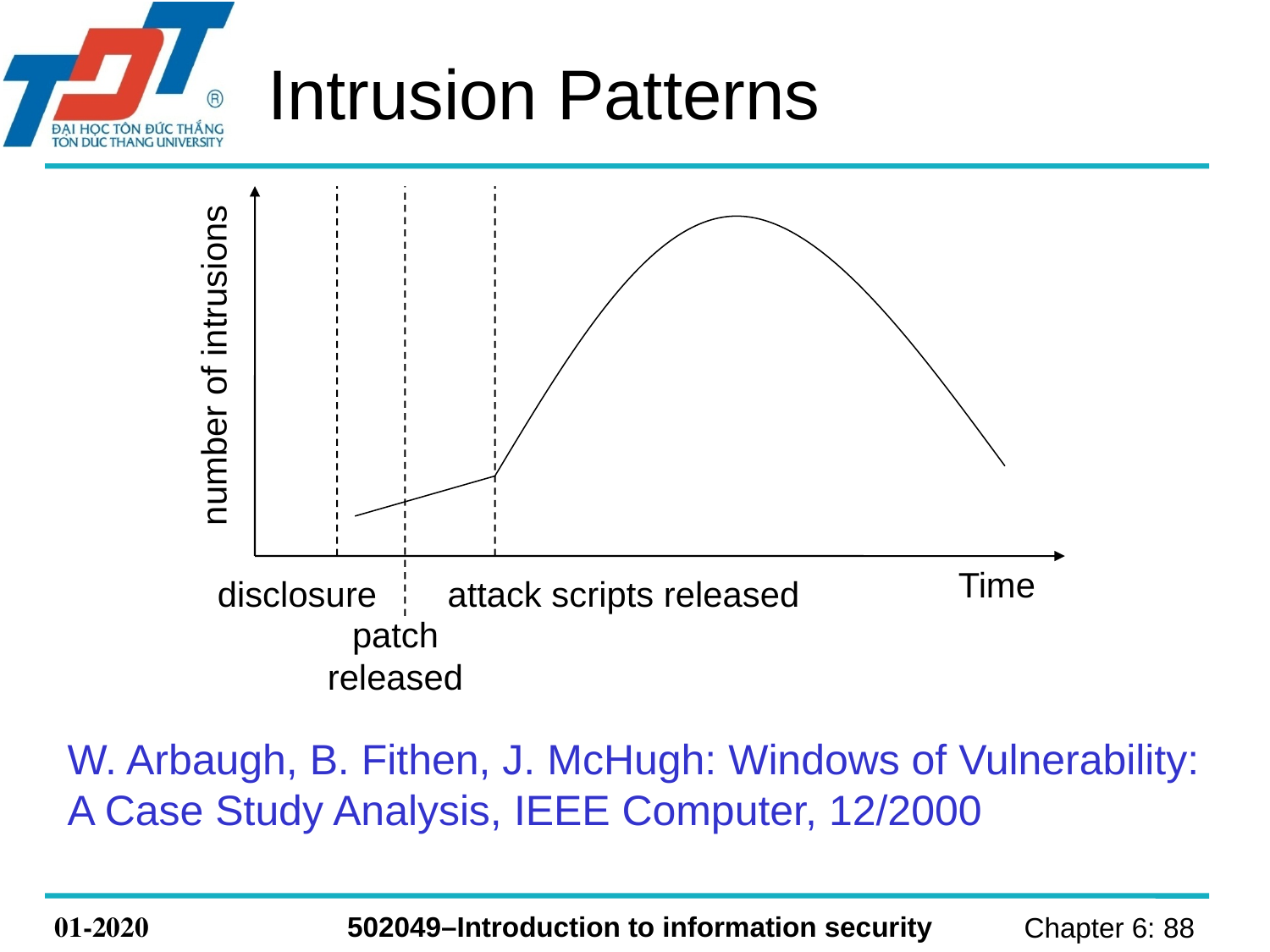

# Intrusion Patterns

number of intrusions

Time
disclosure
attack scripts released
patch
released
W. Arbaugh, B. Fithen, J. McHugh: Windows of Vulnerability:
A Case Study Analysis, IEEE Computer, 12/2000